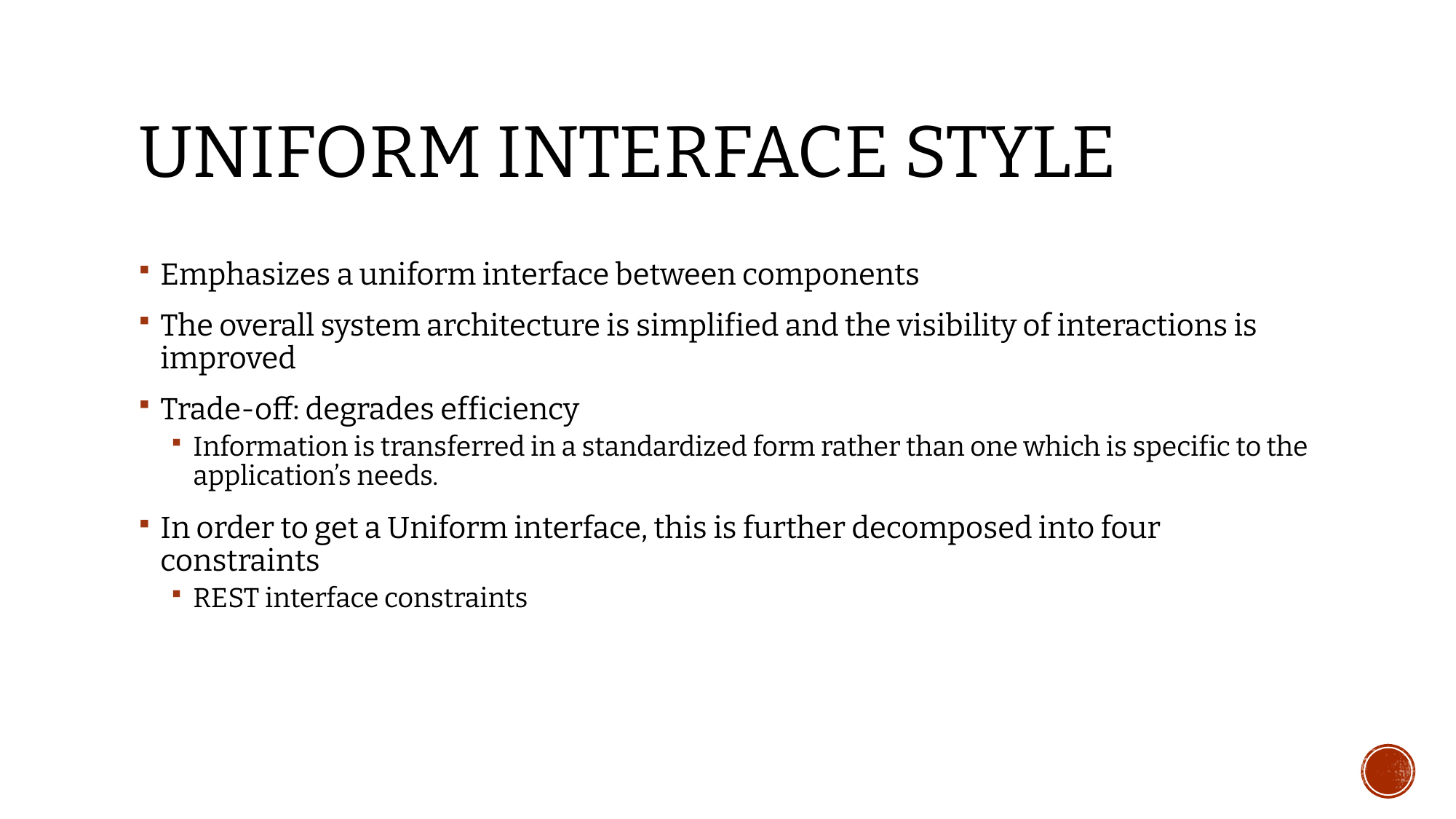

# Uniform interface style
Emphasizes a uniform interface between components
The overall system architecture is simplified and the visibility of interactions is improved
Trade-off: degrades efficiency
Information is transferred in a standardized form rather than one which is specific to the application’s needs.
In order to get a Uniform interface, this is further decomposed into four constraints
REST interface constraints